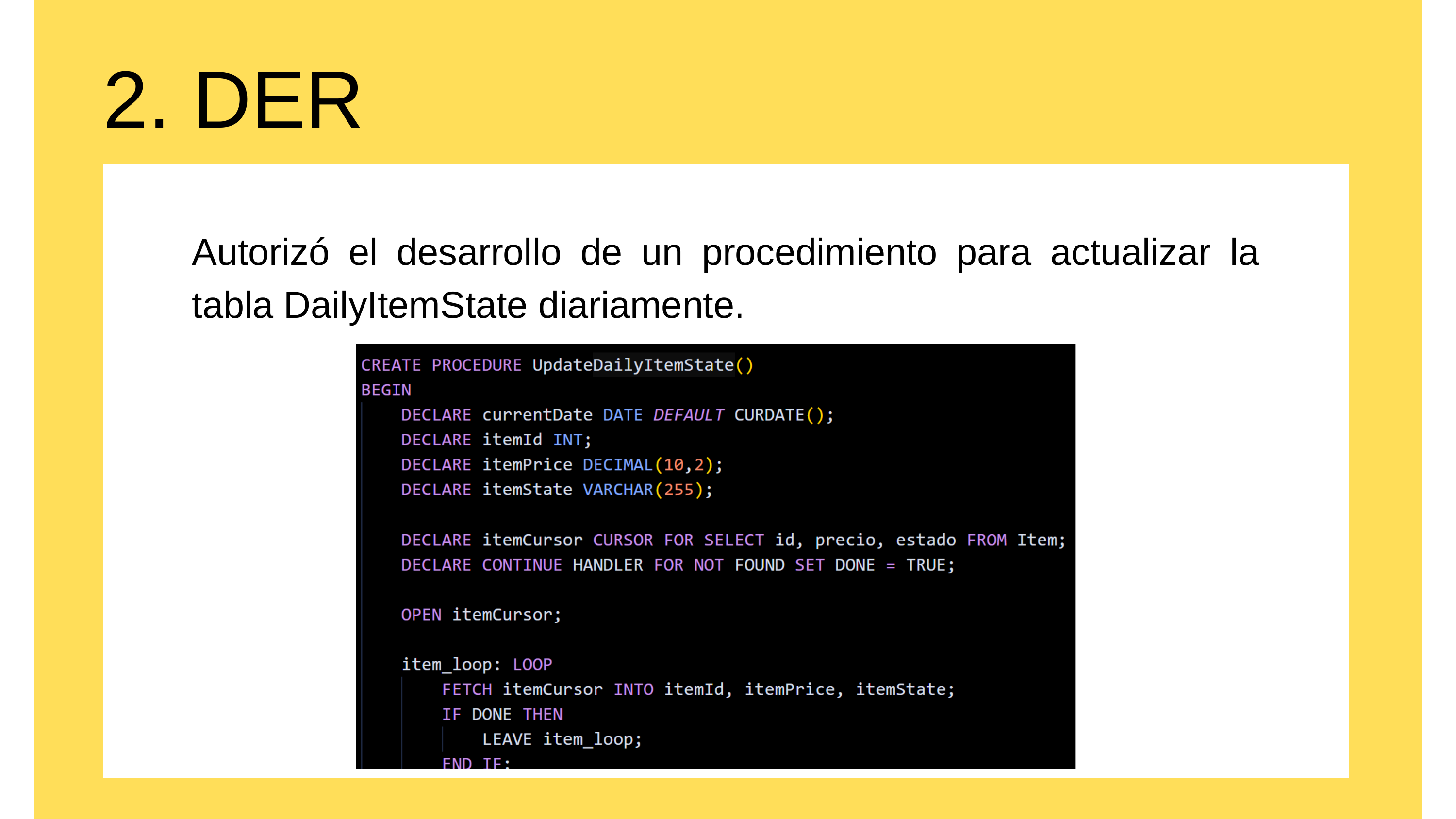

2. DER

Autorizó el desarrollo de un procedimiento para actualizar la tabla DailyItemState diariamente.